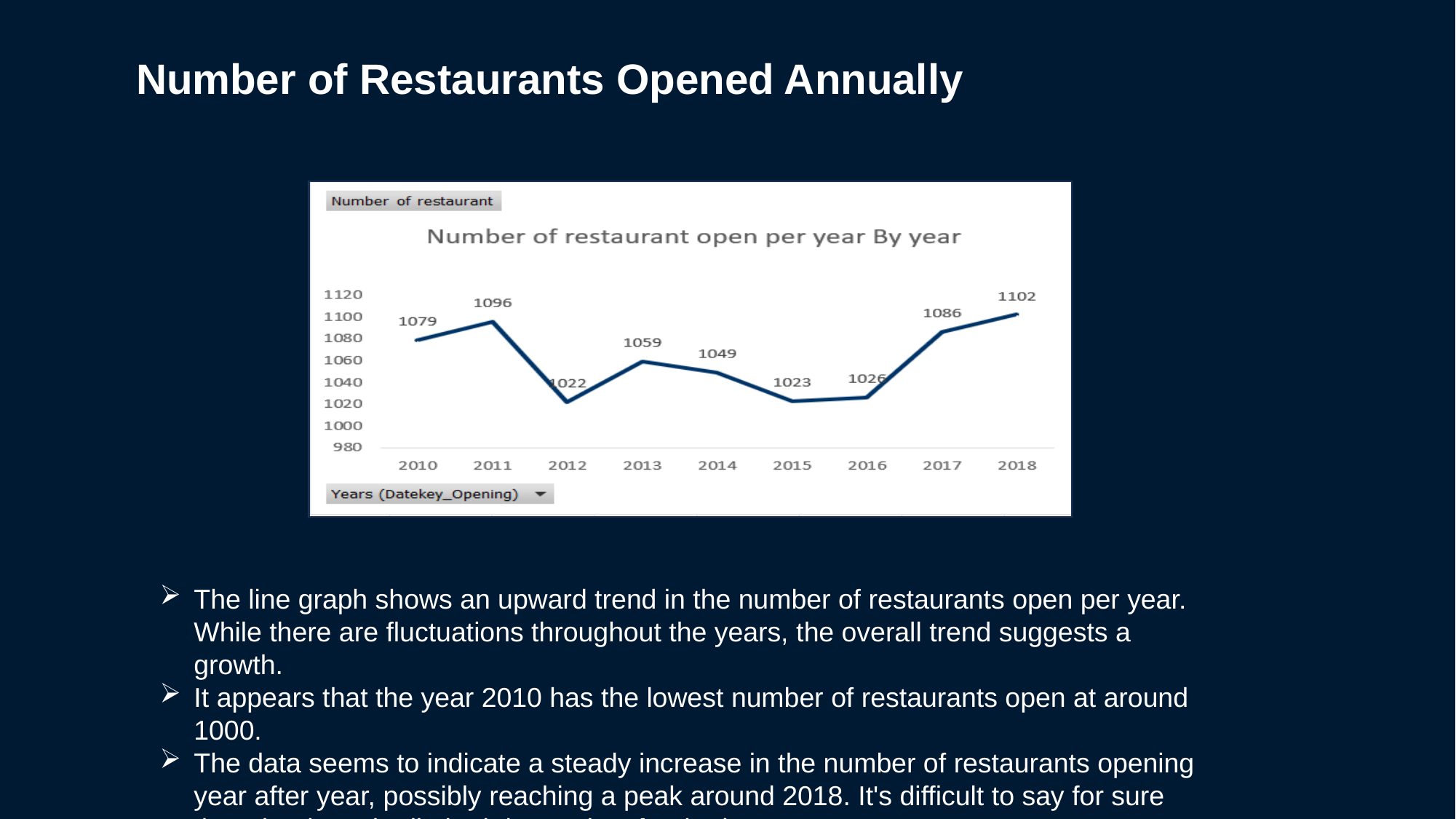

Number of Restaurants Opened Annually

The line graph shows an upward trend in the number of restaurants open per year. While there are fluctuations throughout the years, the overall trend suggests a growth.
It appears that the year 2010 has the lowest number of restaurants open at around 1000.
The data seems to indicate a steady increase in the number of restaurants opening year after year, possibly reaching a peak around 2018. It's difficult to say for sure though, given the limited data points for the latter years.